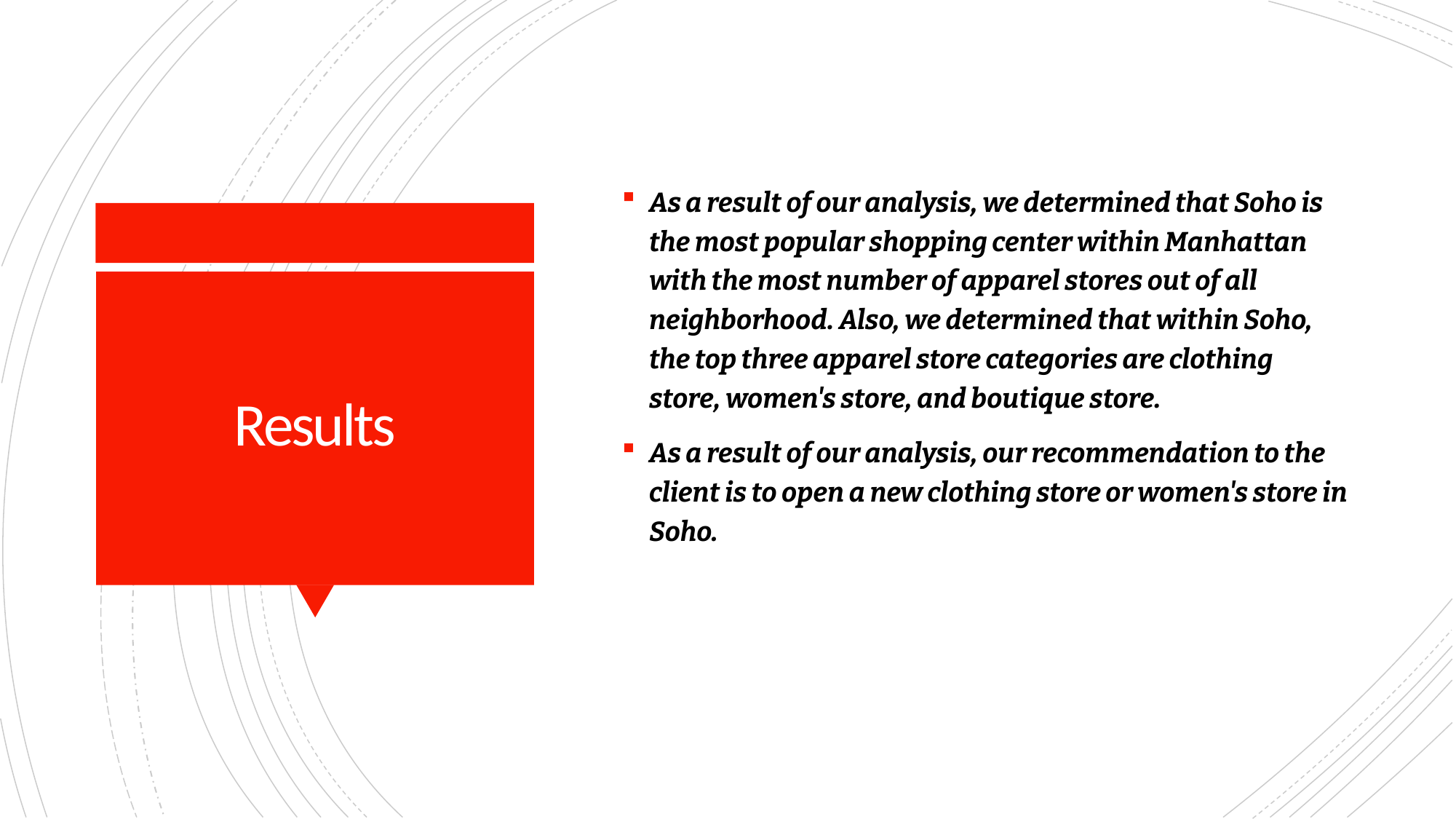

As a result of our analysis, we determined that Soho is the most popular shopping center within Manhattan with the most number of apparel stores out of all neighborhood. Also, we determined that within Soho, the top three apparel store categories are clothing store, women's store, and boutique store.
As a result of our analysis, our recommendation to the client is to open a new clothing store or women's store in Soho.

# Results